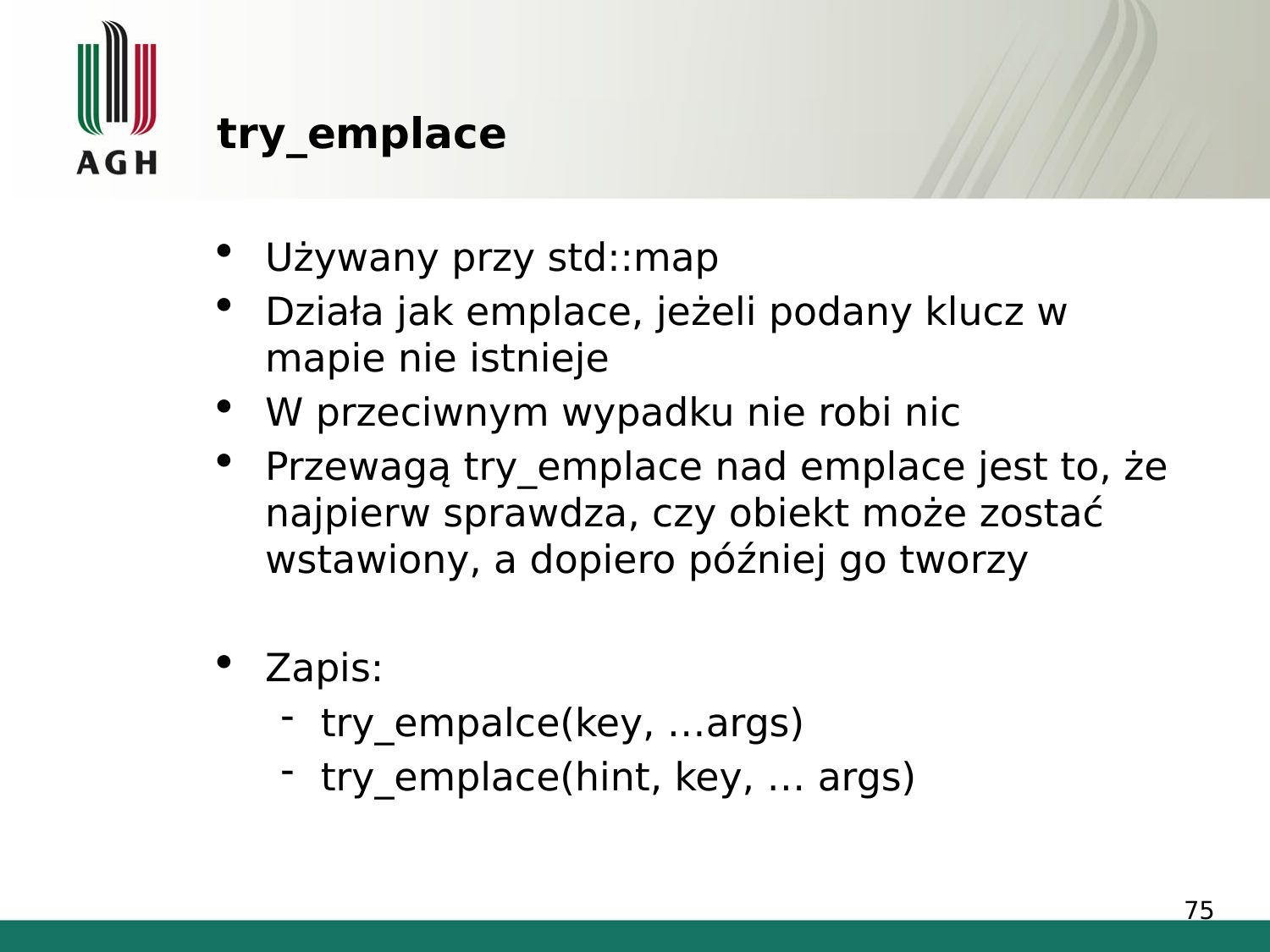

try_emplace
Używany przy std::map
Działa jak emplace, jeżeli podany klucz w mapie nie istnieje
W przeciwnym wypadku nie robi nic
Przewagą try_emplace nad emplace jest to, że najpierw sprawdza, czy obiekt może zostać wstawiony, a dopiero później go tworzy

Zapis:
try_empalce(key, …args)
try_emplace(hint, key, … args)